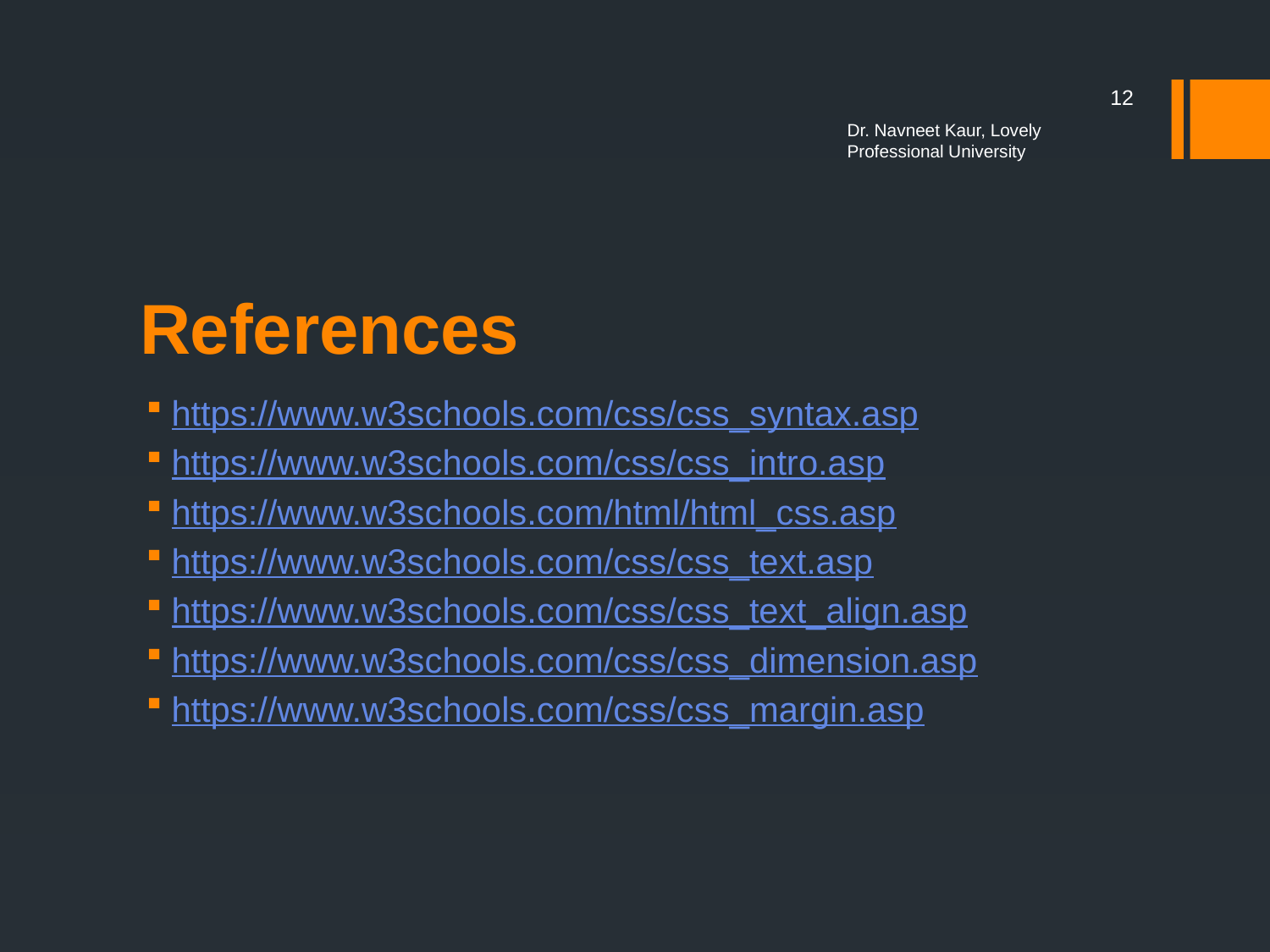

12
Dr. Navneet Kaur, Lovely Professional University
# References
https://www.w3schools.com/css/css_syntax.asp
https://www.w3schools.com/css/css_intro.asp
https://www.w3schools.com/html/html_css.asp
https://www.w3schools.com/css/css_text.asp
https://www.w3schools.com/css/css_text_align.asp
https://www.w3schools.com/css/css_dimension.asp
https://www.w3schools.com/css/css_margin.asp